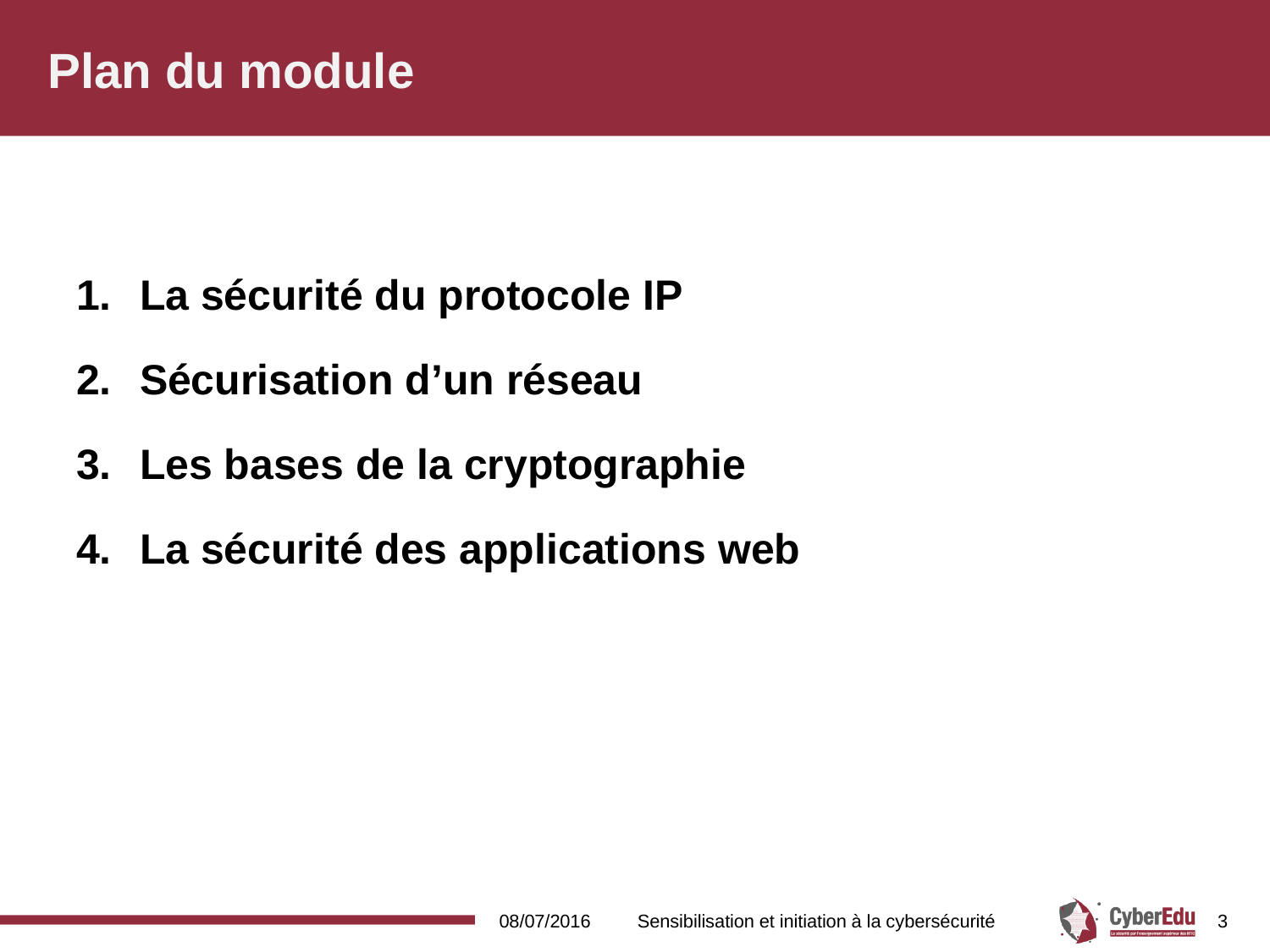

# Plan du module
La sécurité du protocole IP
Sécurisation d’un réseau
Les bases de la cryptographie
La sécurité des applications web

08/07/2016
Sensibilisation et initiation à la cybersécurité
3